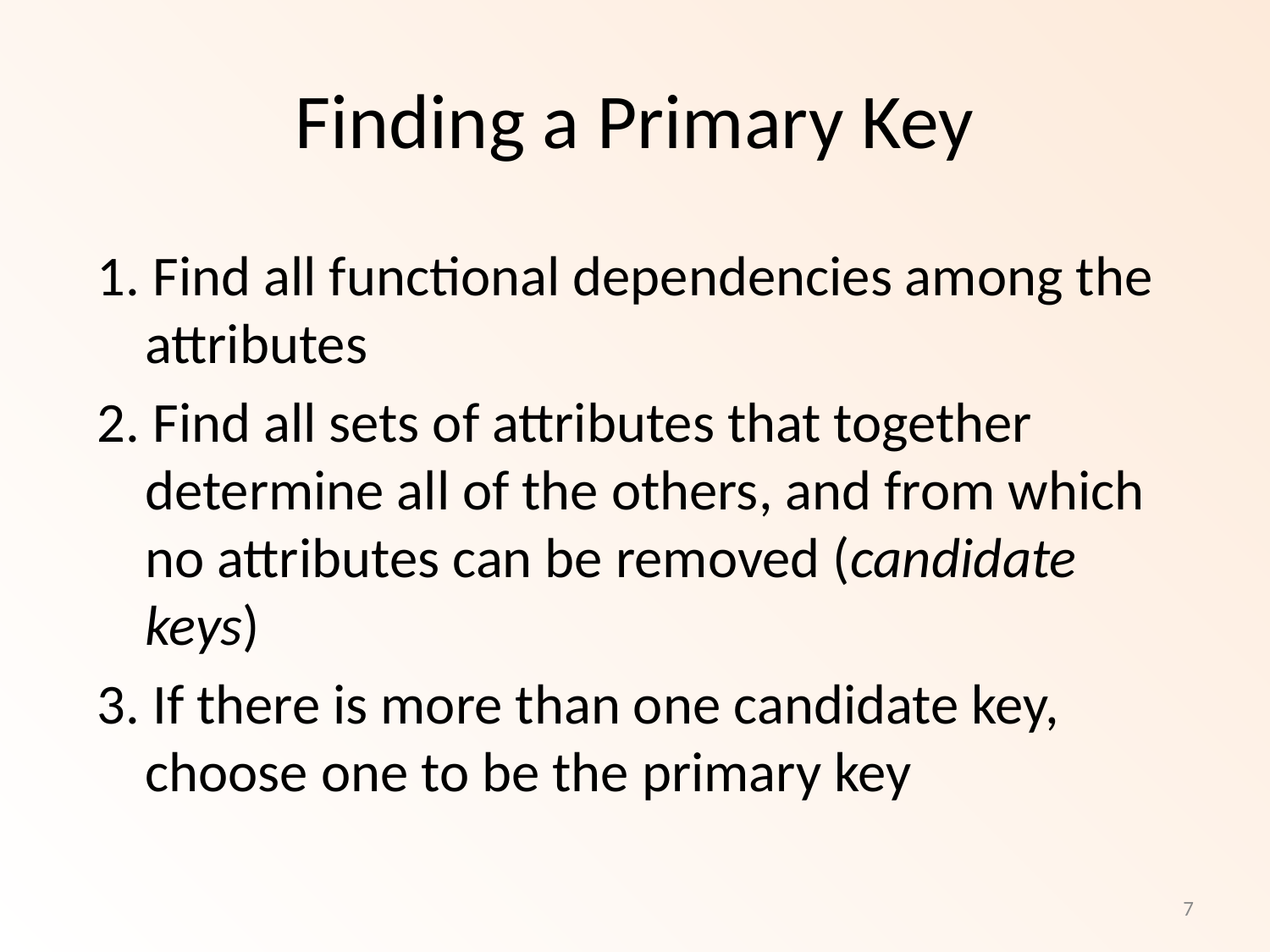

Finding a Primary Key
1. Find all functional dependencies among the attributes
2. Find all sets of attributes that together determine all of the others, and from which no attributes can be removed (candidate keys)
3. If there is more than one candidate key, choose one to be the primary key

7